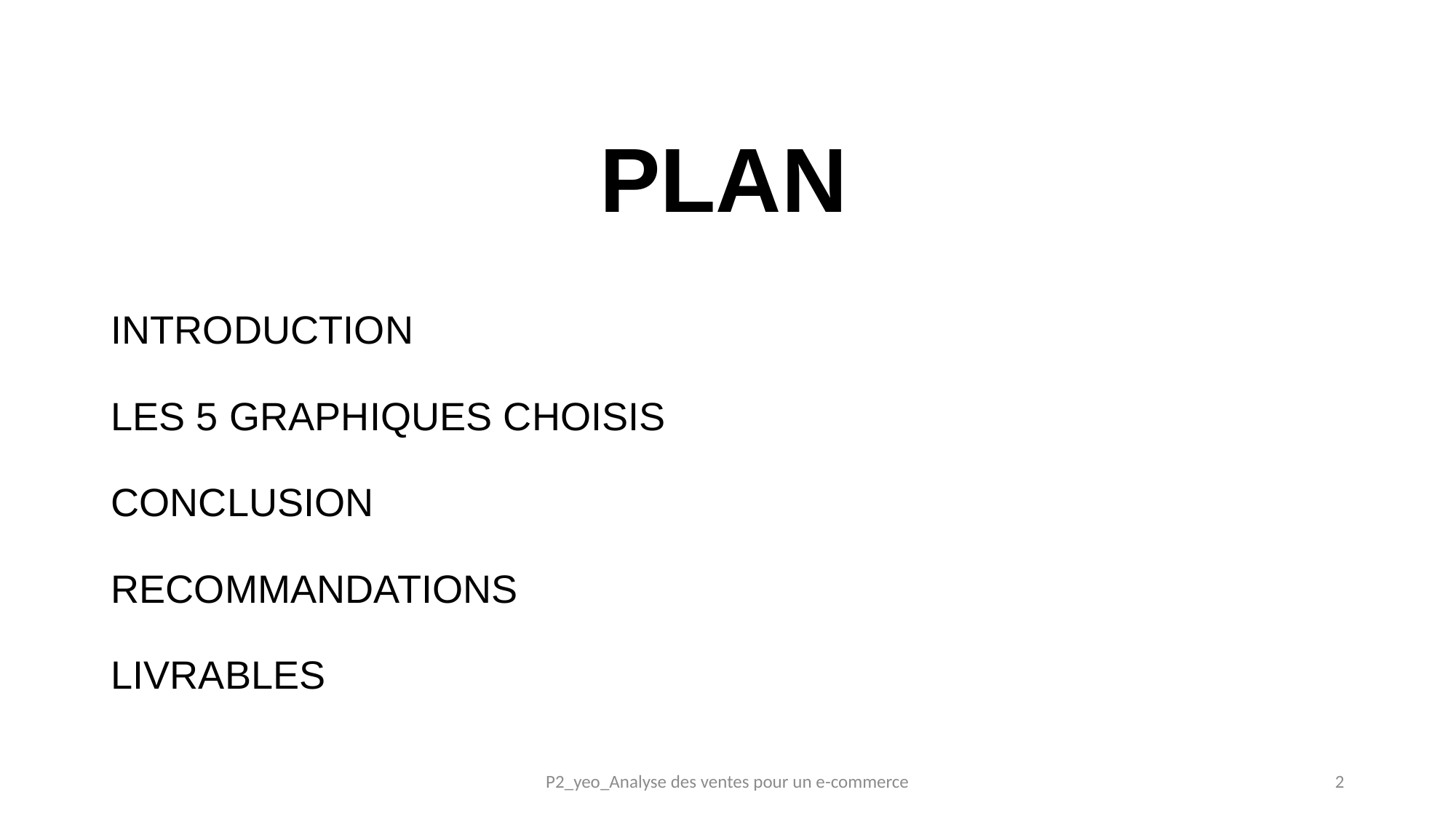

# PLAN
INTRODUCTION
LES 5 GRAPHIQUES CHOISIS
CONCLUSION
RECOMMANDATIONS
LIVRABLES

P2_yeo_Analyse des ventes pour un e-commerce
2